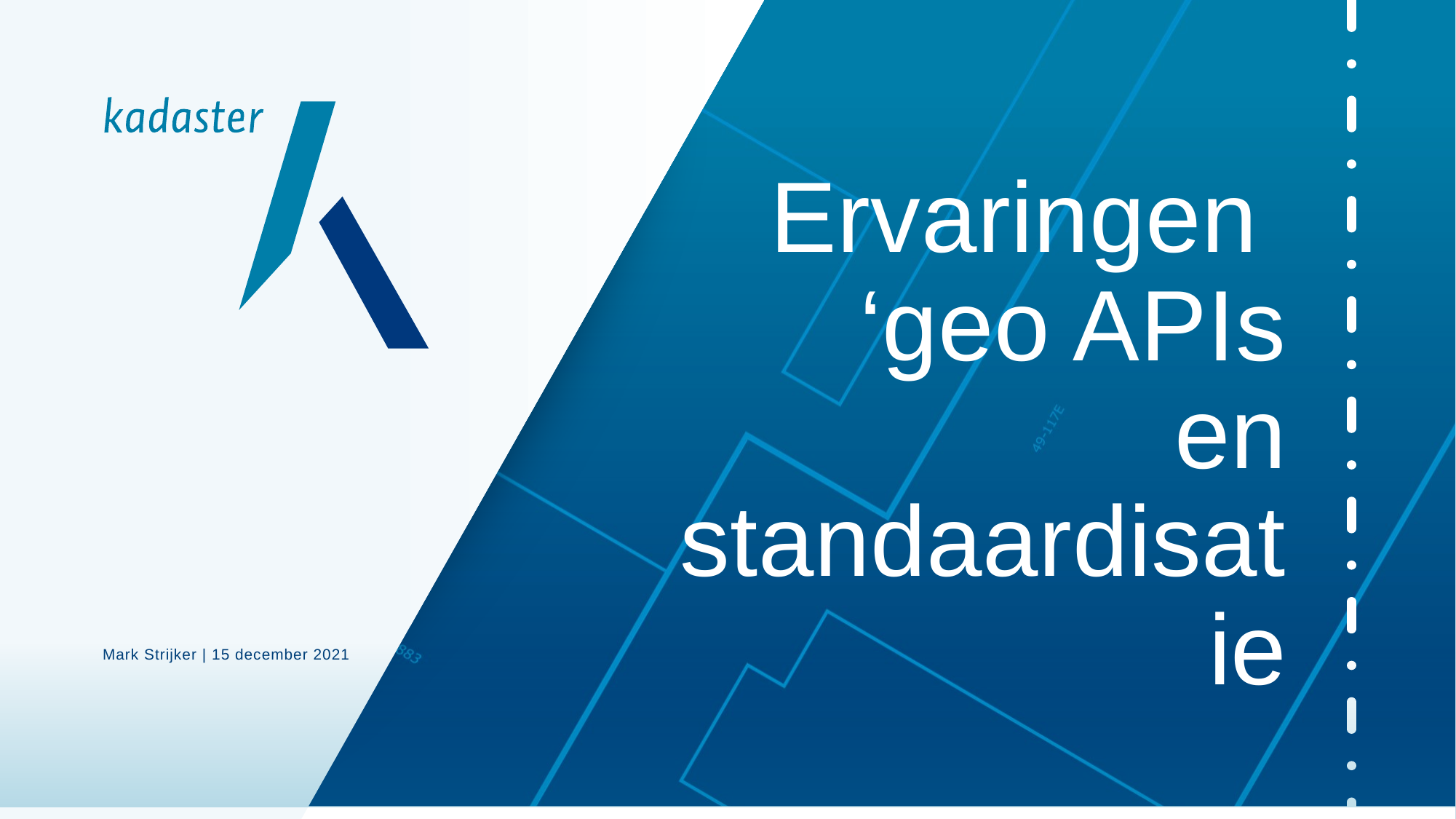

# Ervaringen ‘geo APIs en standaardisatie
Mark Strijker | 15 december 2021